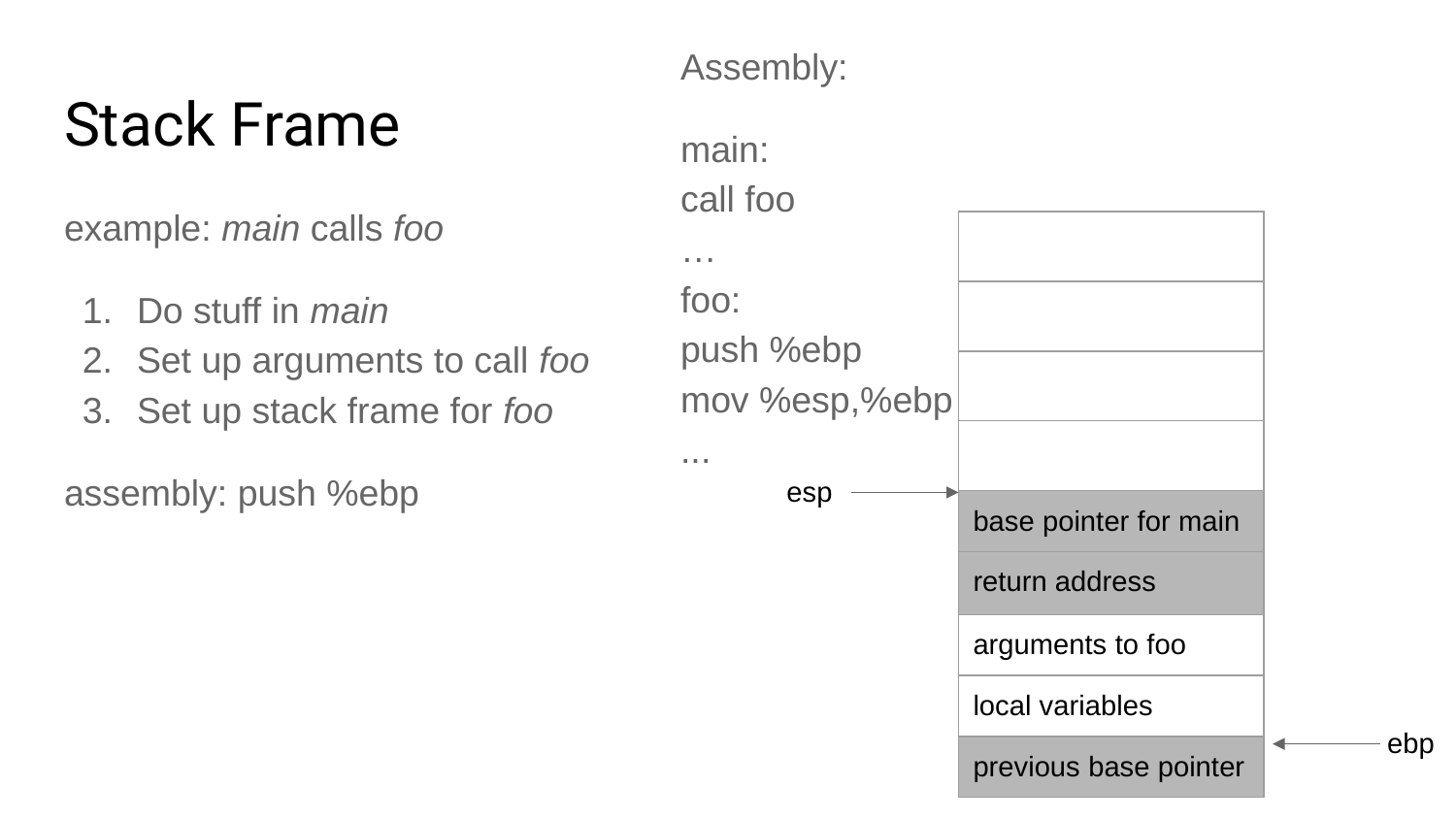

Assembly:
main:
call foo
…
foo:
push %ebp
mov %esp,%ebp
...
# Stack Frame

example: main calls foo
Do stuff in main
Set up arguments to call foo
Set up stack frame for foo
assembly: push %ebp
|  |
| --- |
|  |
|  |
|  |
| base pointer for main |
| return address |
| arguments to foo |
| local variables |
| previous base pointer |
esp
ebp